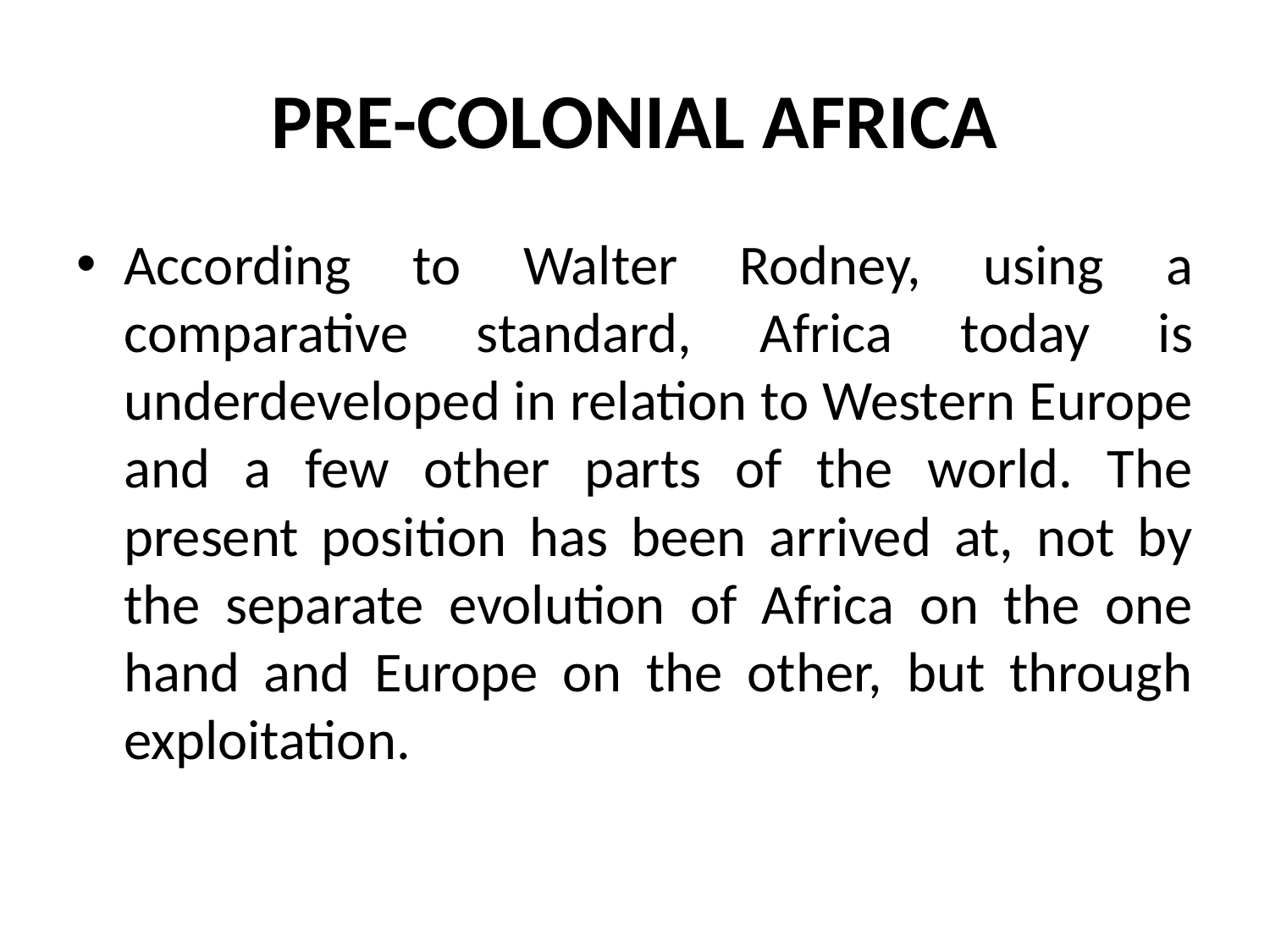

# PRE-COLONIAL AFRICA
According to Walter Rodney, using a comparative standard, Africa today is underdeveloped in relation to Western Europe and a few other parts of the world. The present position has been arrived at, not by the separate evolution of Africa on the one hand and Europe on the other, but through exploitation.